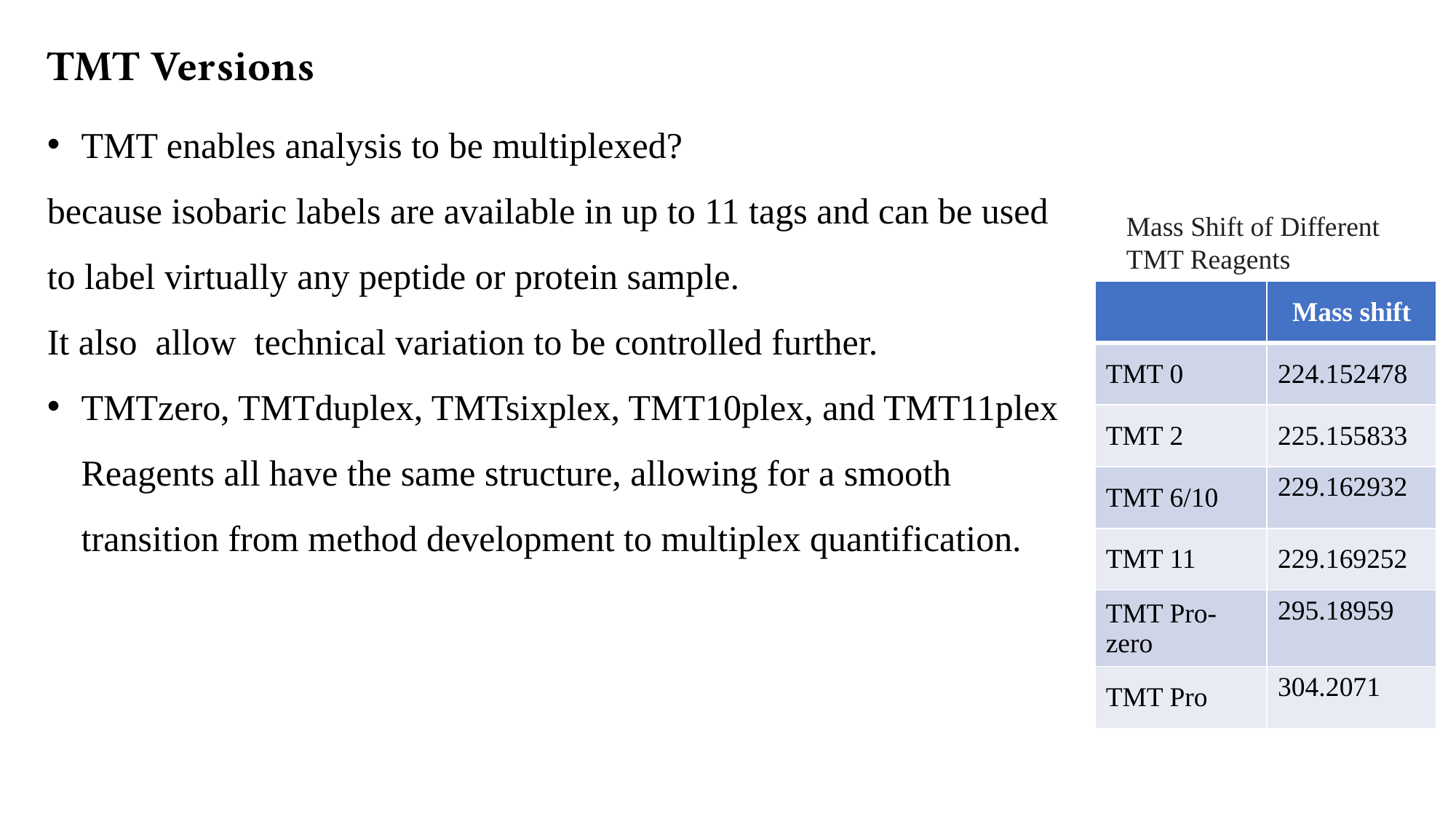

TMT Versions
TMT enables analysis to be multiplexed?
because isobaric labels are available in up to 11 tags and can be used to label virtually any peptide or protein sample.
It also  allow  technical variation to be controlled further.
TMTzero, TMTduplex, TMTsixplex, TMT10plex, and TMT11plex Reagents all have the same structure, allowing for a smooth transition from method development to multiplex quantification.
Mass Shift of Different TMT Reagents
|  | Mass shift |
| --- | --- |
| TMT 0 | 224.152478 |
| TMT 2 | 225.155833 |
| TMT 6/10 | 229.162932 |
| TMT 11 | 229.169252 |
| TMT Pro-zero | 295.18959 |
| TMT Pro | 304.2071 |